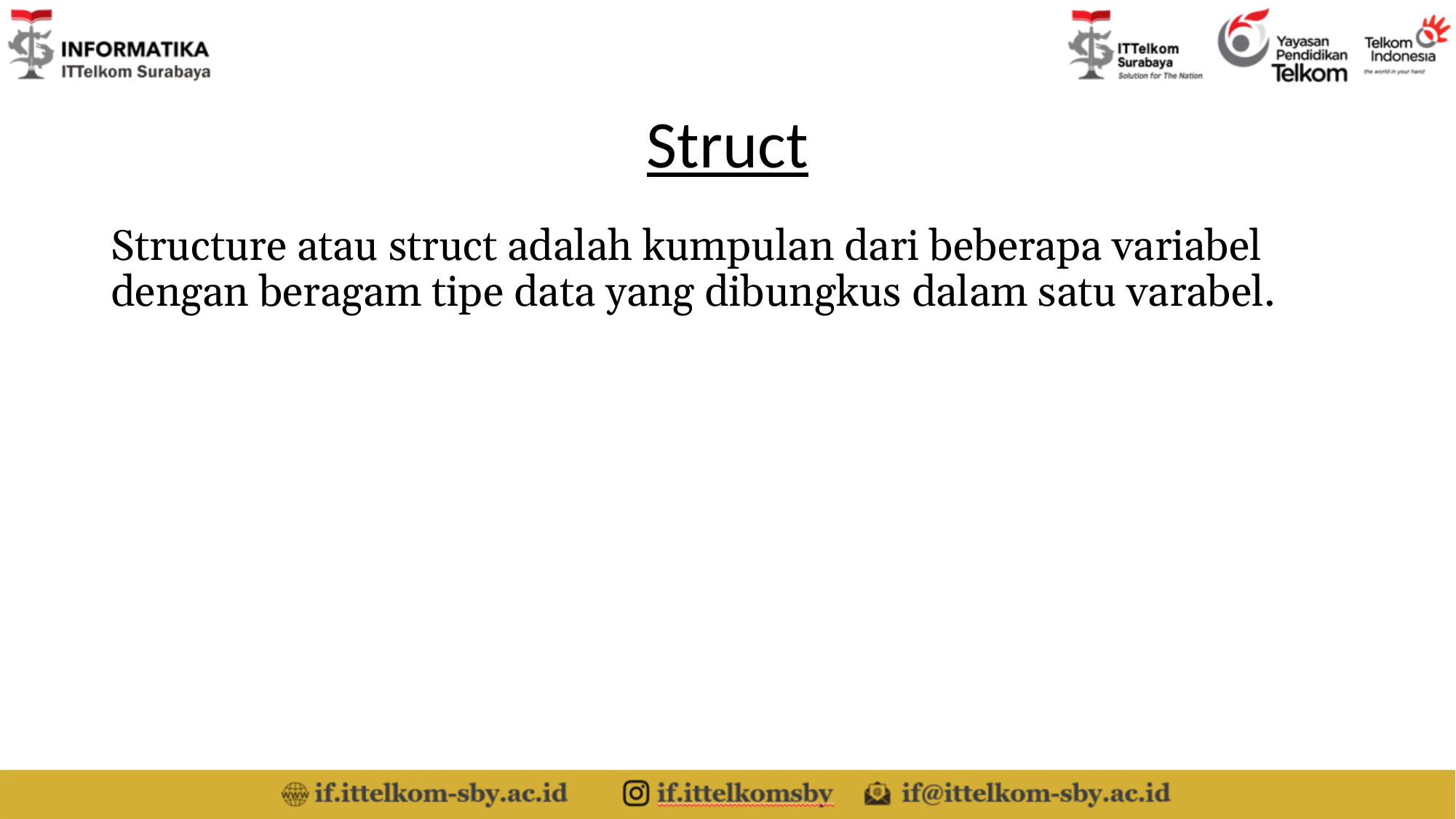

# Struct
Structure atau struct adalah kumpulan dari beberapa variabel dengan beragam tipe data yang dibungkus dalam satu varabel.